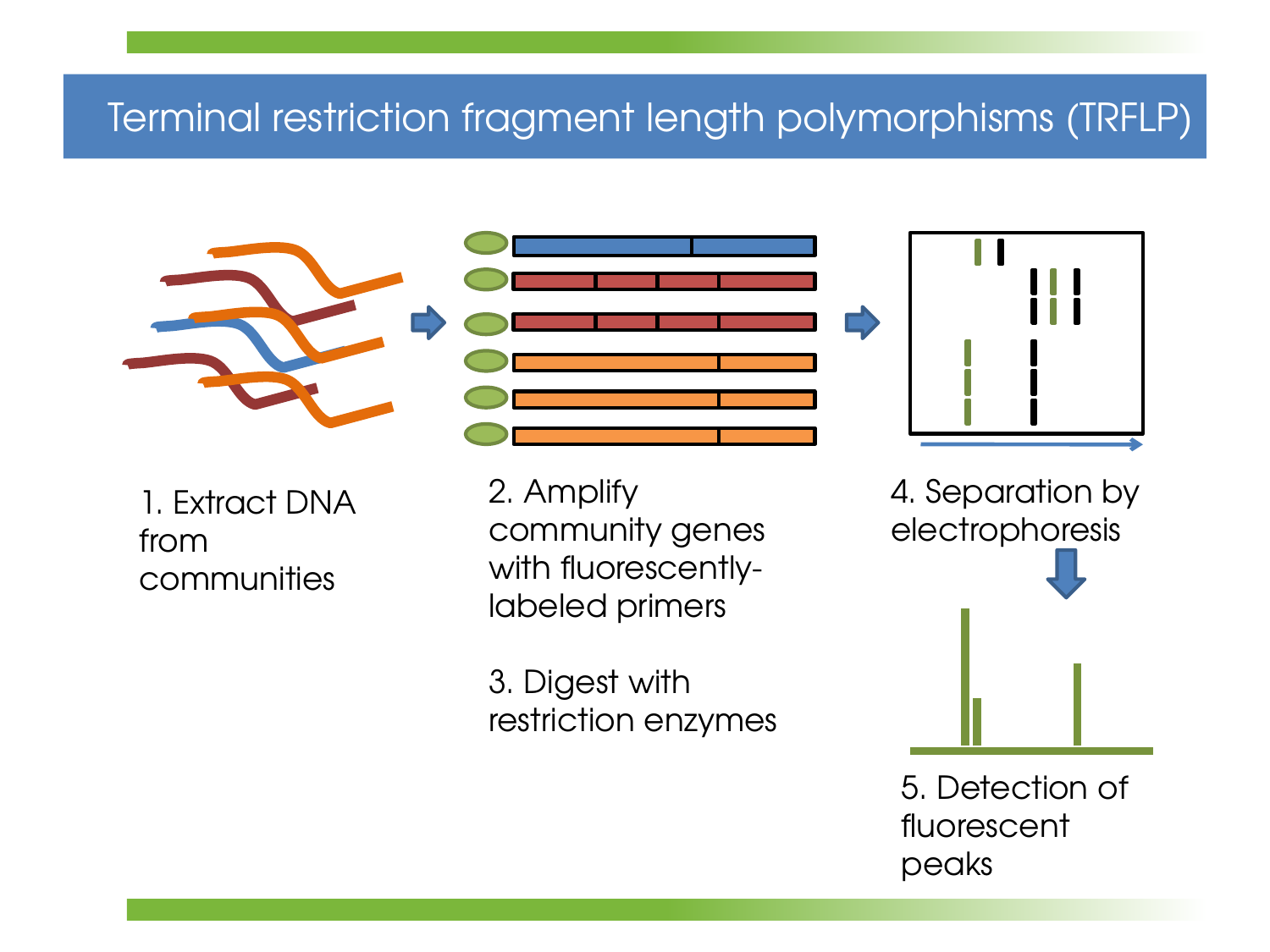

# Terminal restriction fragment length polymorphisms (TRFLP)

2. Amplify community genes with fluorescently-labeled primers

3. Digest with restriction enzymes
4. Separation by electrophoresis
1. Extract DNA from communities

5. Detection of fluorescent peaks